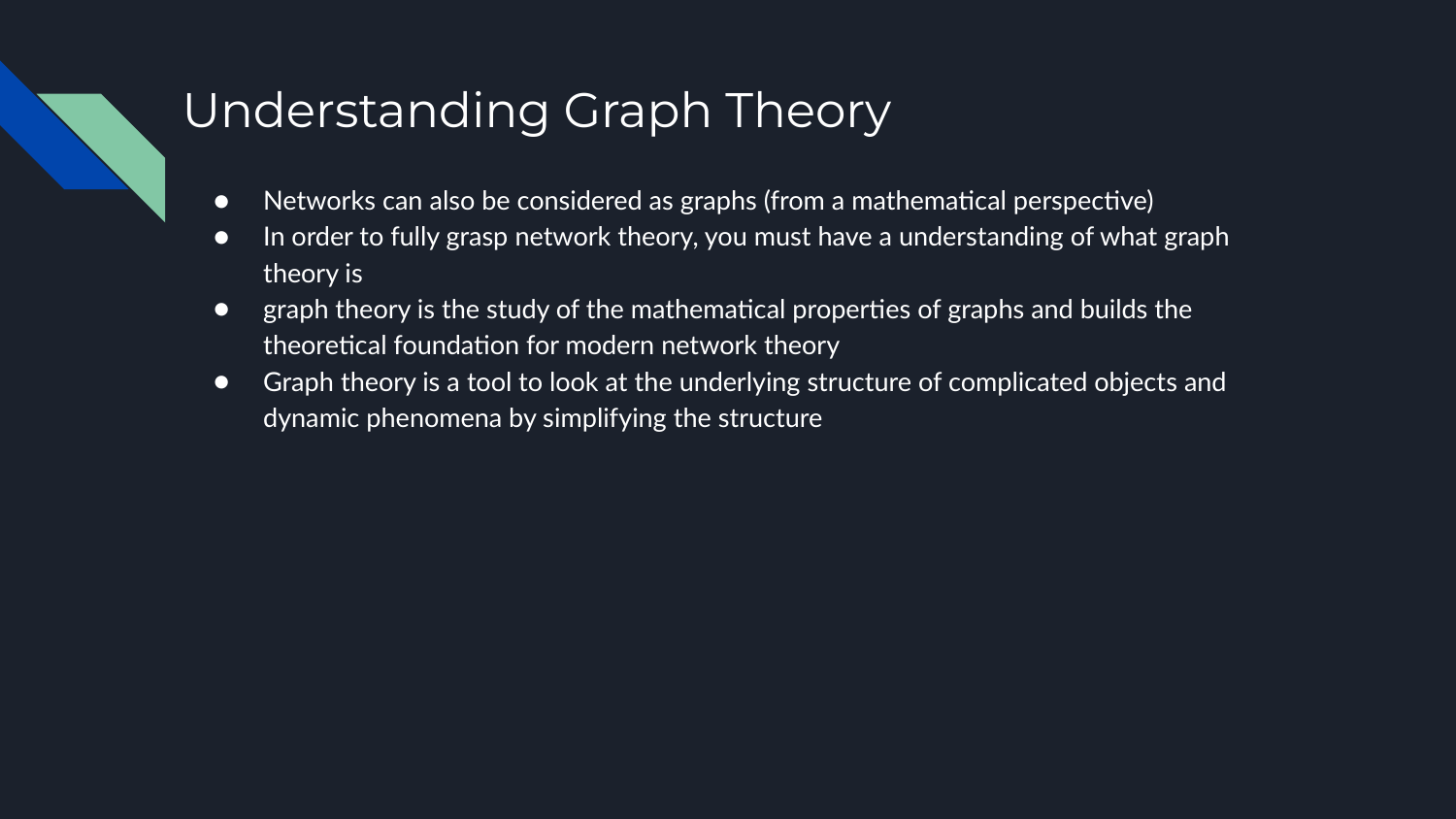

# Understanding Graph Theory
Networks can also be considered as graphs (from a mathematical perspective)
In order to fully grasp network theory, you must have a understanding of what graph theory is
graph theory is the study of the mathematical properties of graphs and builds the theoretical foundation for modern network theory
Graph theory is a tool to look at the underlying structure of complicated objects and dynamic phenomena by simplifying the structure